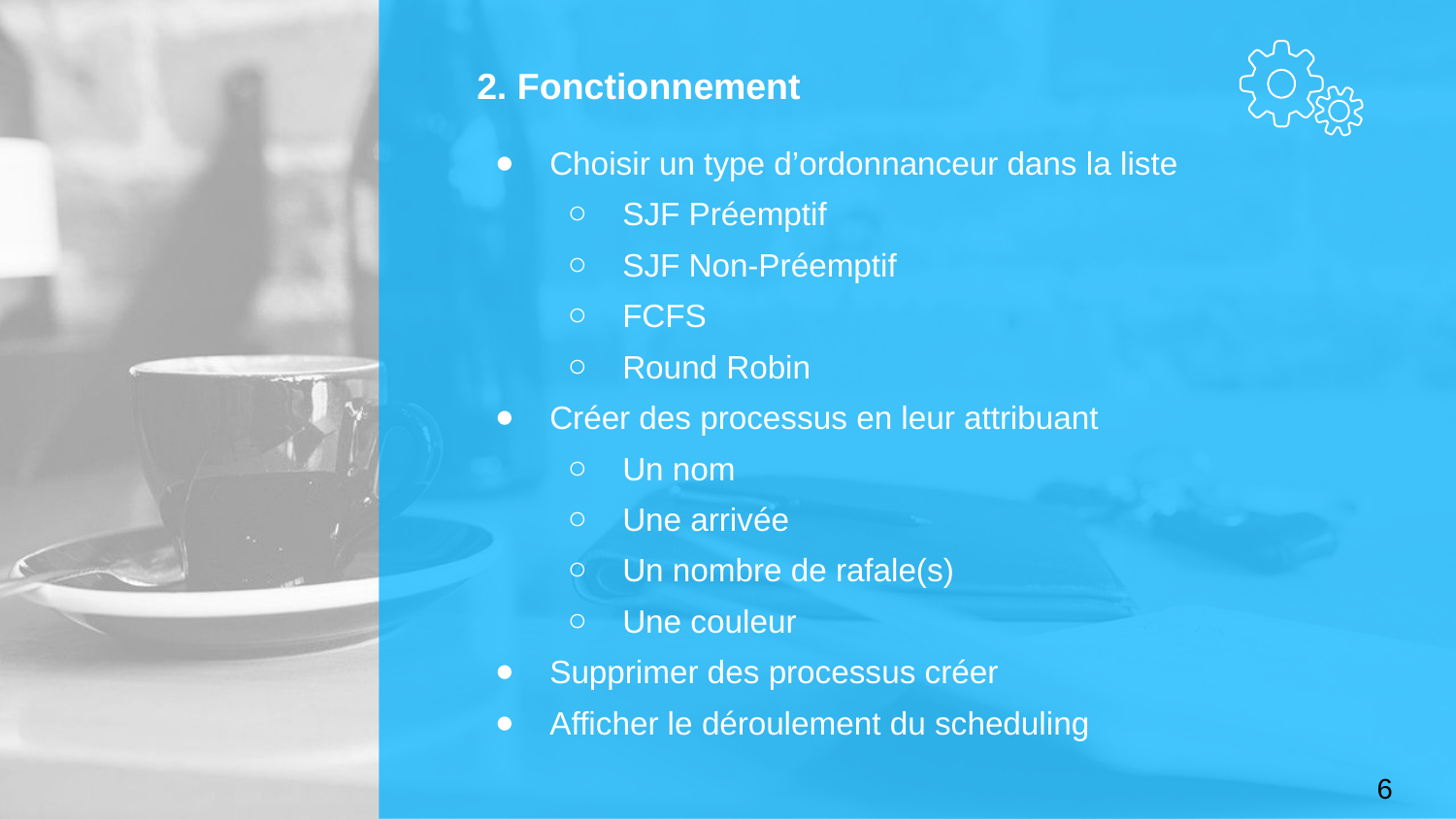

# 2. Fonctionnement
Choisir un type d’ordonnanceur dans la liste
SJF Préemptif
SJF Non-Préemptif
FCFS
Round Robin
Créer des processus en leur attribuant
Un nom
Une arrivée
Un nombre de rafale(s)
Une couleur
Supprimer des processus créer
Afficher le déroulement du scheduling
6